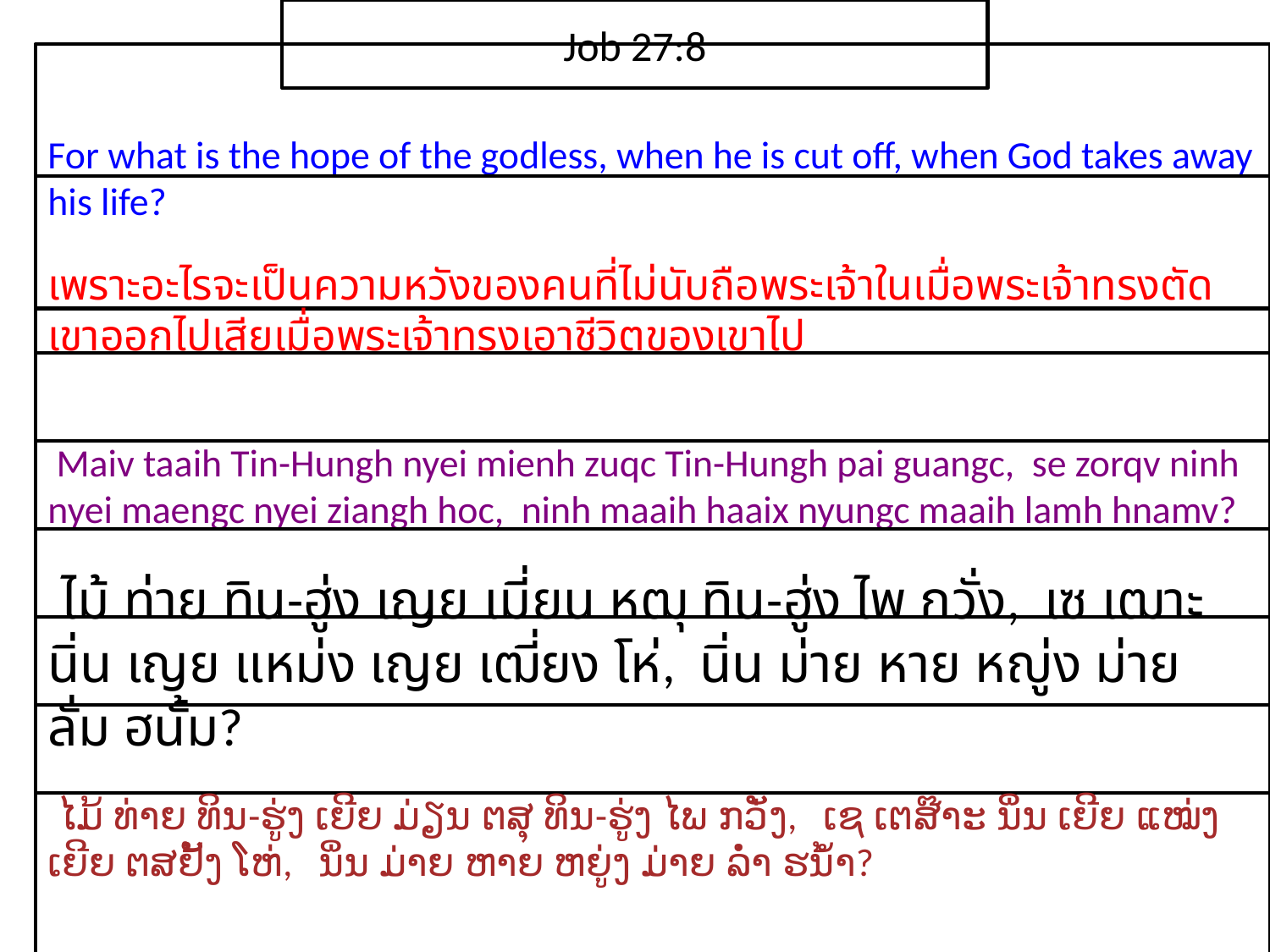

Job 27:8
For what is the hope of the godless, when he is cut off, when God takes away his life?
เพราะ​อะไร​จะ​เป็น​ความ​หวัง​ของ​คน​ที่​ไม่​นับ​ถือ​พระ​เจ้า​ใน​เมื่อ​พระ​เจ้า​ทรง​ตัด​เขา​ออกไป​เสียเมื่อ​พระ​เจ้า​ทรง​เอา​ชีวิต​ของ​เขา​ไป
 Maiv taaih Tin-Hungh nyei mienh zuqc Tin-Hungh pai guangc,  se zorqv ninh nyei maengc nyei ziangh hoc,  ninh maaih haaix nyungc maaih lamh hnamv?
 ไม้ ท่าย ทิน-ฮู่ง เญย เมี่ยน หฒุ ทิน-ฮู่ง ไพ กวั่ง,  เซ เฒาะ นิ่น เญย แหม่ง เญย เฒี่ยง โห่,  นิ่น ม่าย หาย หญู่ง ม่าย ลั่ม ฮนั้ม?
 ໄມ້ ທ່າຍ ທິນ-ຮູ່ງ ເຍີຍ ມ່ຽນ ຕສຸ ທິນ-ຮູ່ງ ໄພ ກວັ່ງ,   ເຊ ເຕສ໊າະ ນິ່ນ ເຍີຍ ແໝ່ງ ເຍີຍ ຕສຢັ້ງ ໂຫ່,   ນິ່ນ ມ່າຍ ຫາຍ ຫຍູ່ງ ມ່າຍ ລ່ຳ ຮນ້ຳ?